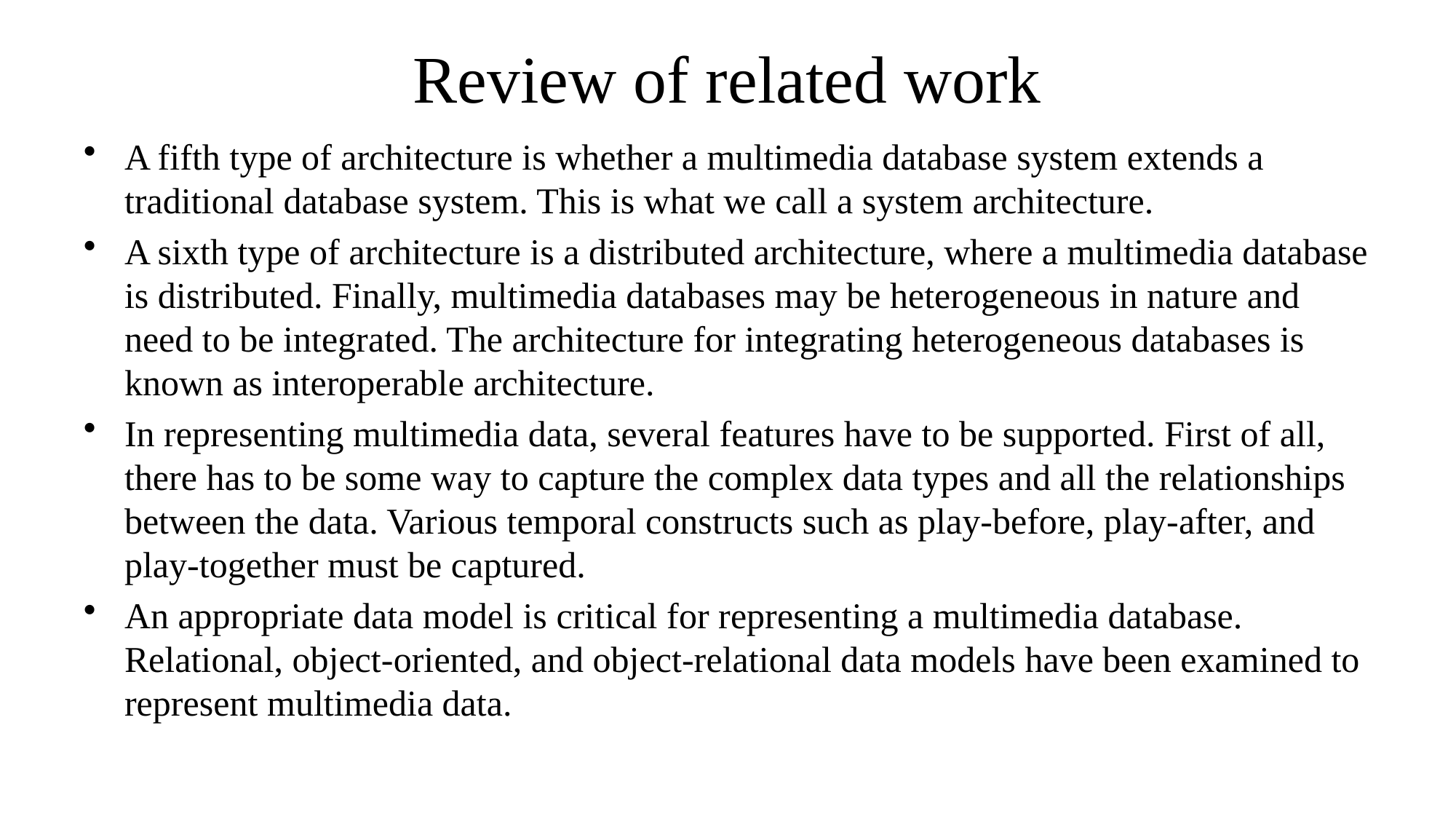

# Review of related work
A fifth type of architecture is whether a multimedia database system extends a traditional database system. This is what we call a system architecture.
A sixth type of architecture is a distributed architecture, where a multimedia database is distributed. Finally, multimedia databases may be heterogeneous in nature and need to be integrated. The architecture for integrating heterogeneous databases is known as interoperable architecture.
In representing multimedia data, several features have to be supported. First of all, there has to be some way to capture the complex data types and all the relationships between the data. Various temporal constructs such as play-before, play-after, and play-together must be captured.
An appropriate data model is critical for representing a multimedia database. Relational, object-oriented, and object-relational data models have been examined to represent multimedia data.